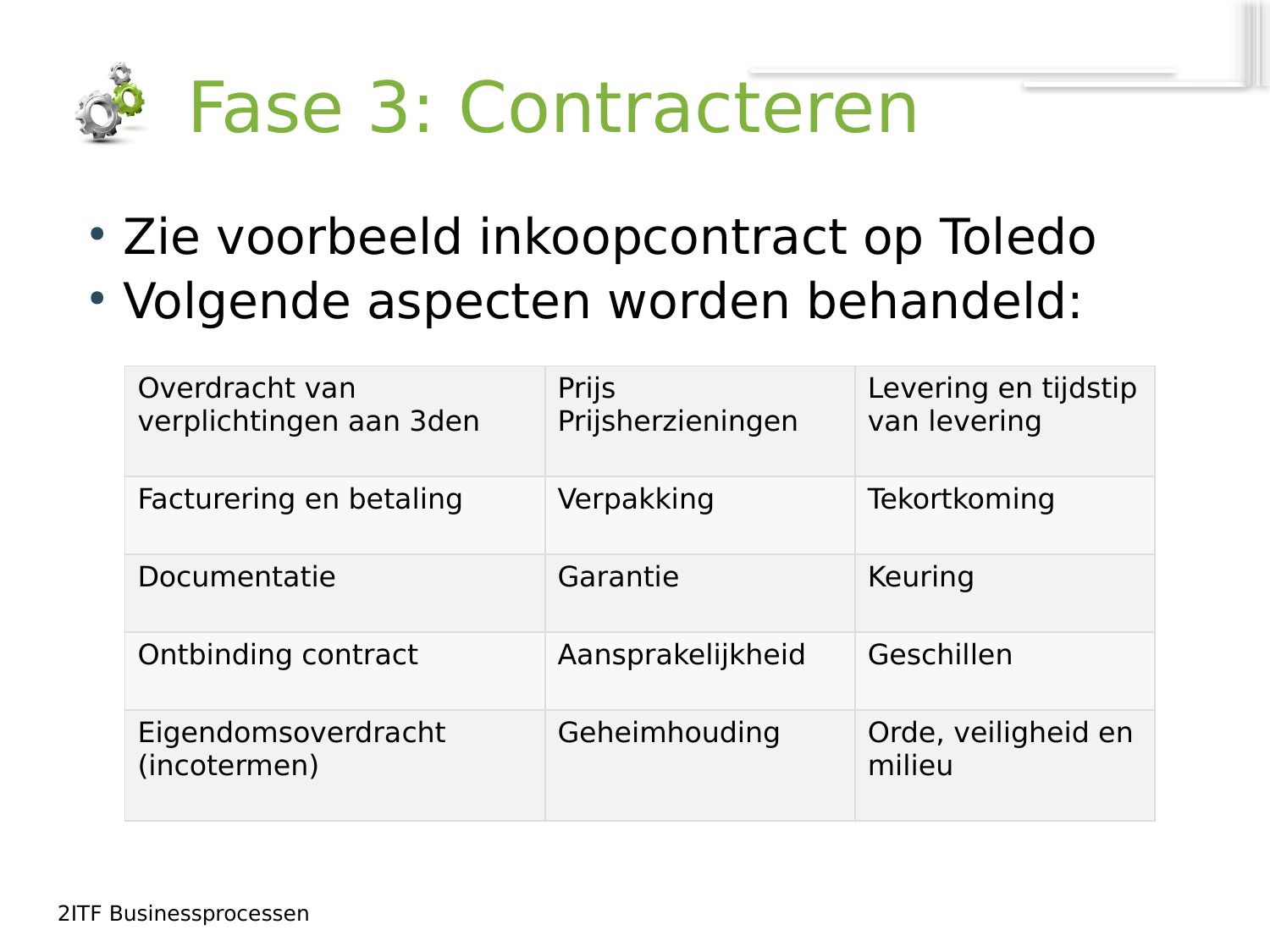

# Fase 3: Contracteren
Zie voorbeeld inkoopcontract op Toledo
Volgende aspecten worden behandeld:

| Overdracht van verplichtingen aan 3den | Prijs Prijsherzieningen | Levering en tijdstip van levering |
| --- | --- | --- |
| Facturering en betaling | Verpakking | Tekortkoming |
| Documentatie | Garantie | Keuring |
| Ontbinding contract | Aansprakelijkheid | Geschillen |
| Eigendomsoverdracht (incotermen) | Geheimhouding | Orde, veiligheid en milieu |